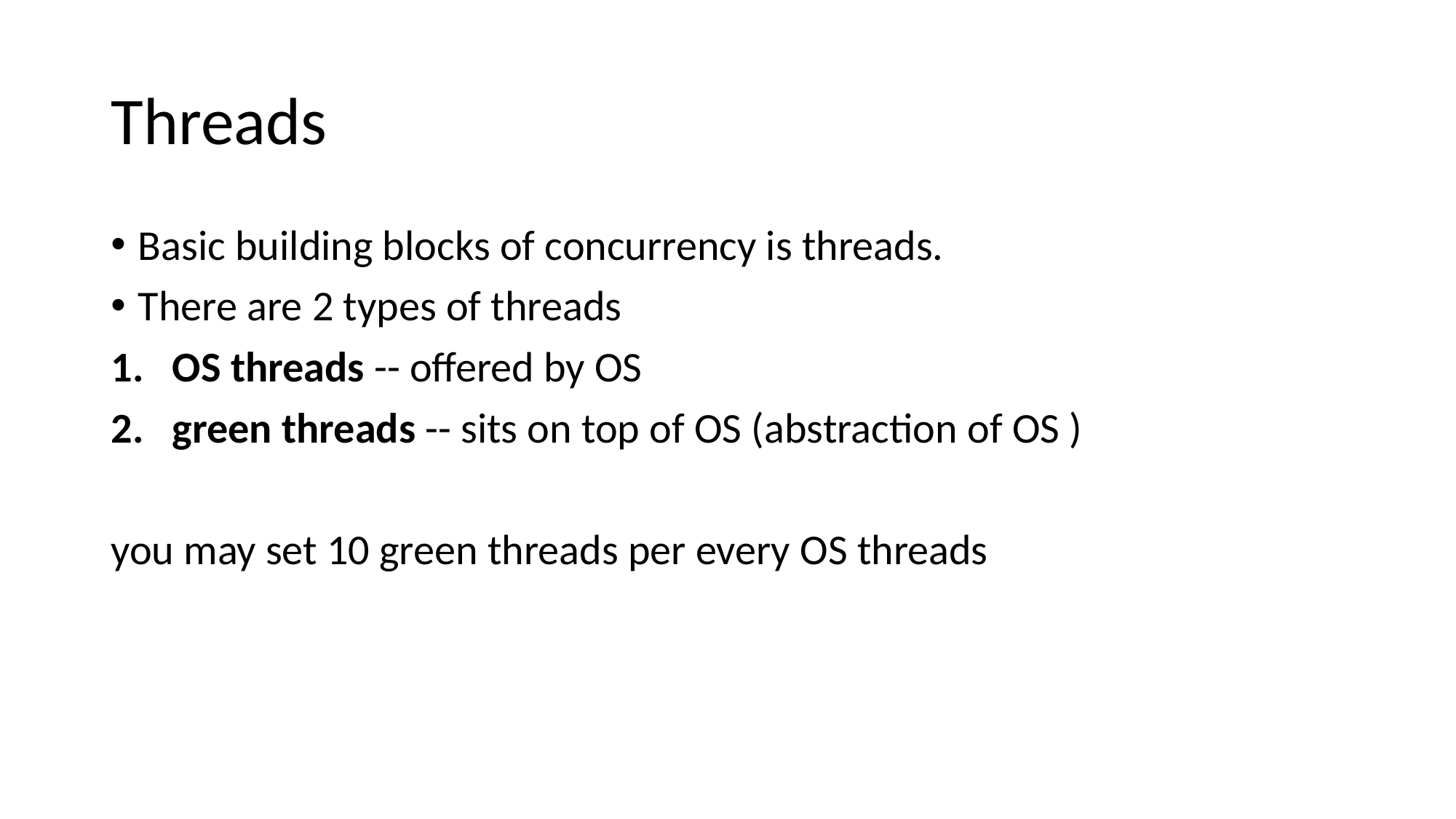

# Threads
Basic building blocks of concurrency is threads.
There are 2 types of threads
OS threads -- offered by OS
green threads -- sits on top of OS (abstraction of OS )

you may set 10 green threads per every OS threads